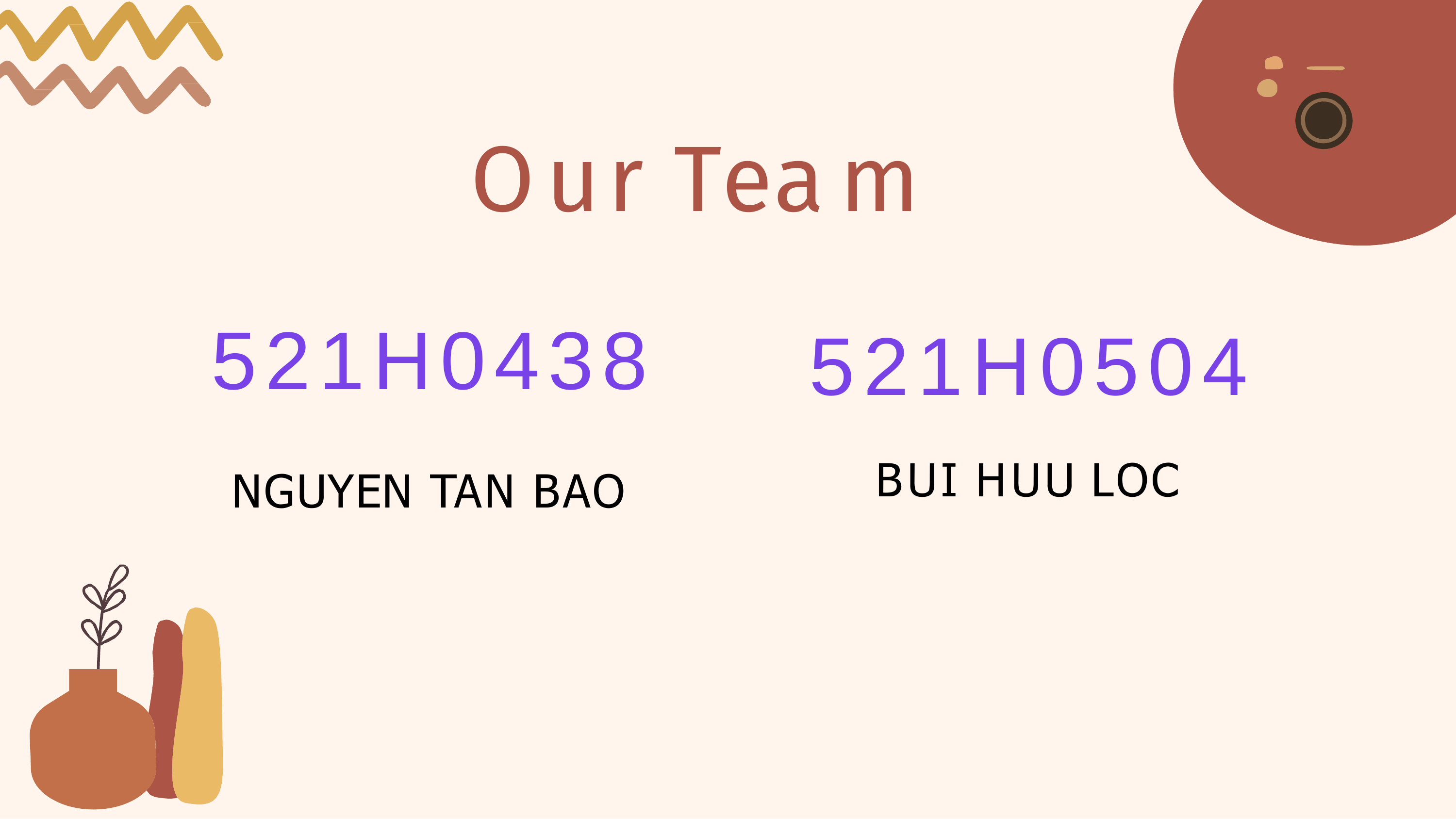

# Our Team
521H0438
NGUYEN TAN BAO
521H0504
BUI HUU LOC